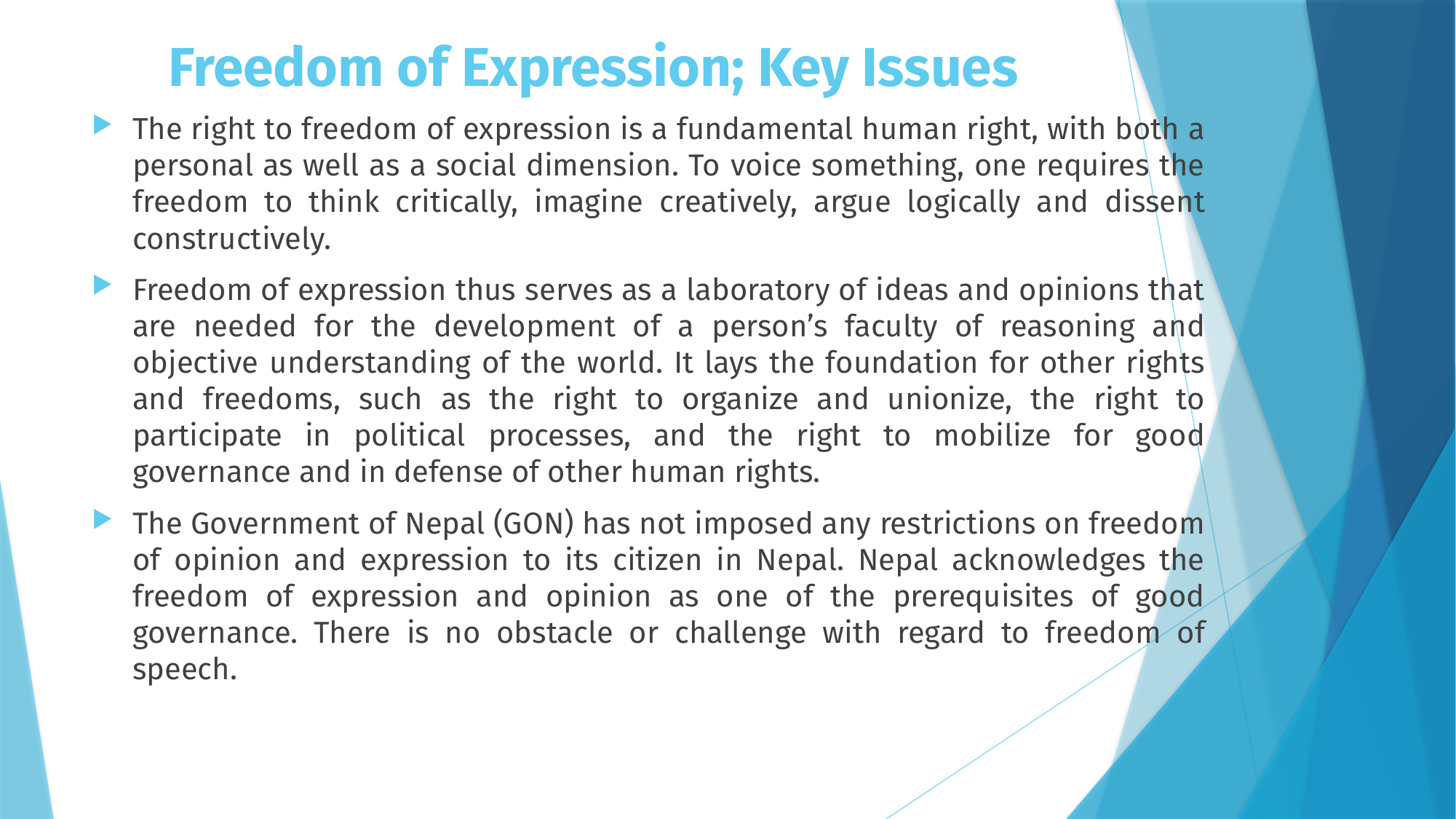

# Freedom of Expression; Key Issues
The right to freedom of expression is a fundamental human right, with both a personal as well as a social dimension. To voice something, one requires the freedom to think critically, imagine creatively, argue logically and dissent constructively.
Freedom of expression thus serves as a laboratory of ideas and opinions that are needed for the development of a person’s faculty of reasoning and objective understanding of the world. It lays the foundation for other rights and freedoms, such as the right to organize and unionize, the right to participate in political processes, and the right to mobilize for good governance and in defense of other human rights.
The Government of Nepal (GON) has not imposed any restrictions on freedom of opinion and expression to its citizen in Nepal. Nepal acknowledges the freedom of expression and opinion as one of the prerequisites of good governance. There is no obstacle or challenge with regard to freedom of speech.